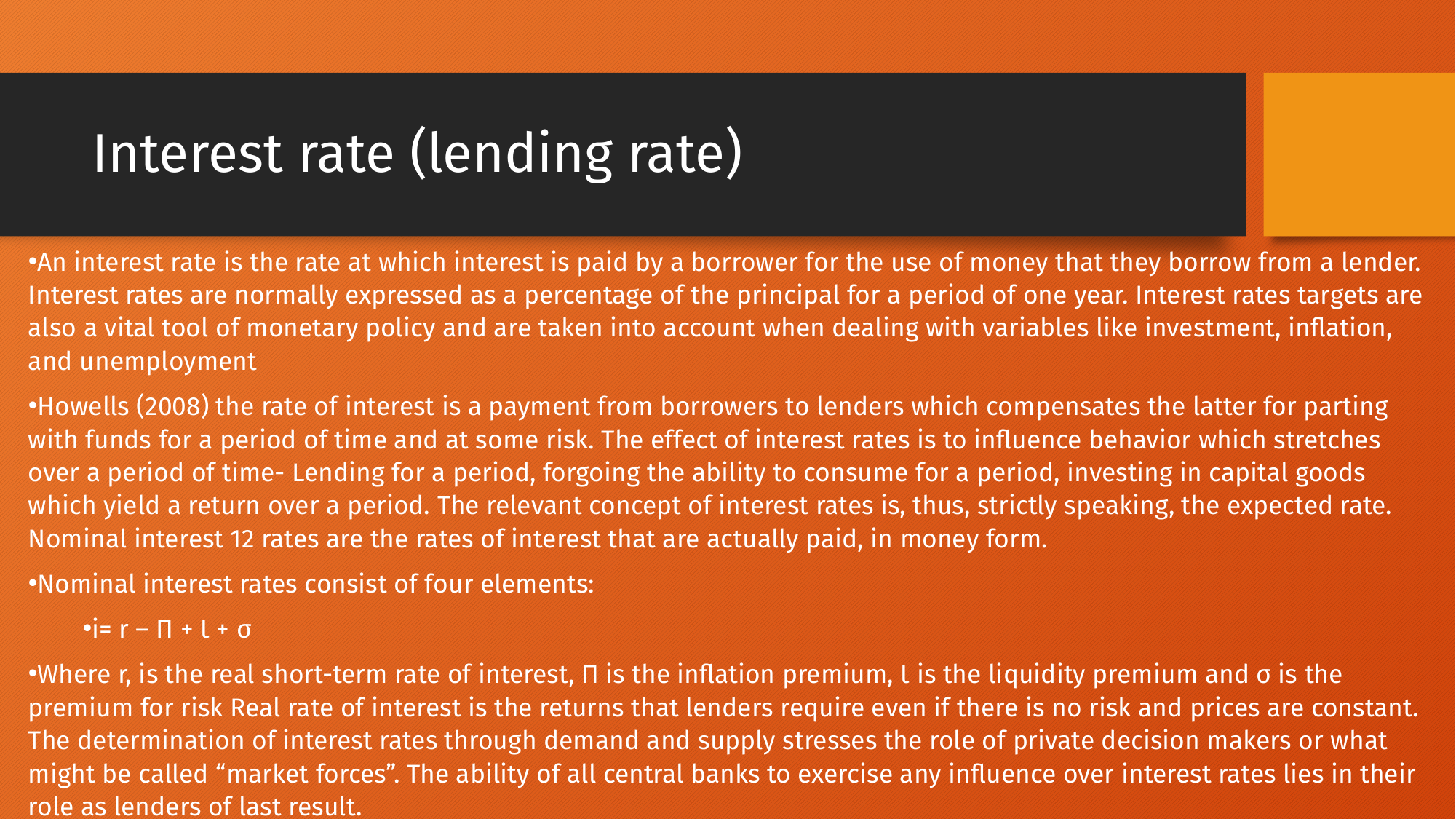

# Interest rate (lending rate)
An interest rate is the rate at which interest is paid by a borrower for the use of money that they borrow from a lender. Interest rates are normally expressed as a percentage of the principal for a period of one year. Interest rates targets are also a vital tool of monetary policy and are taken into account when dealing with variables like investment, inflation, and unemployment
Howells (2008) the rate of interest is a payment from borrowers to lenders which compensates the latter for parting with funds for a period of time and at some risk. The effect of interest rates is to influence behavior which stretches over a period of time- Lending for a period, forgoing the ability to consume for a period, investing in capital goods which yield a return over a period. The relevant concept of interest rates is, thus, strictly speaking, the expected rate. Nominal interest 12 rates are the rates of interest that are actually paid, in money form.
Nominal interest rates consist of four elements:
і= r – Π + Ɩ + σ
Where r, is the real short-term rate of interest, Π is the inflation premium, Ɩ is the liquidity premium and σ is the premium for risk Real rate of interest is the returns that lenders require even if there is no risk and prices are constant. The determination of interest rates through demand and supply stresses the role of private decision makers or what might be called “market forces”. The ability of all central banks to exercise any influence over interest rates lies in their role as lenders of last result.